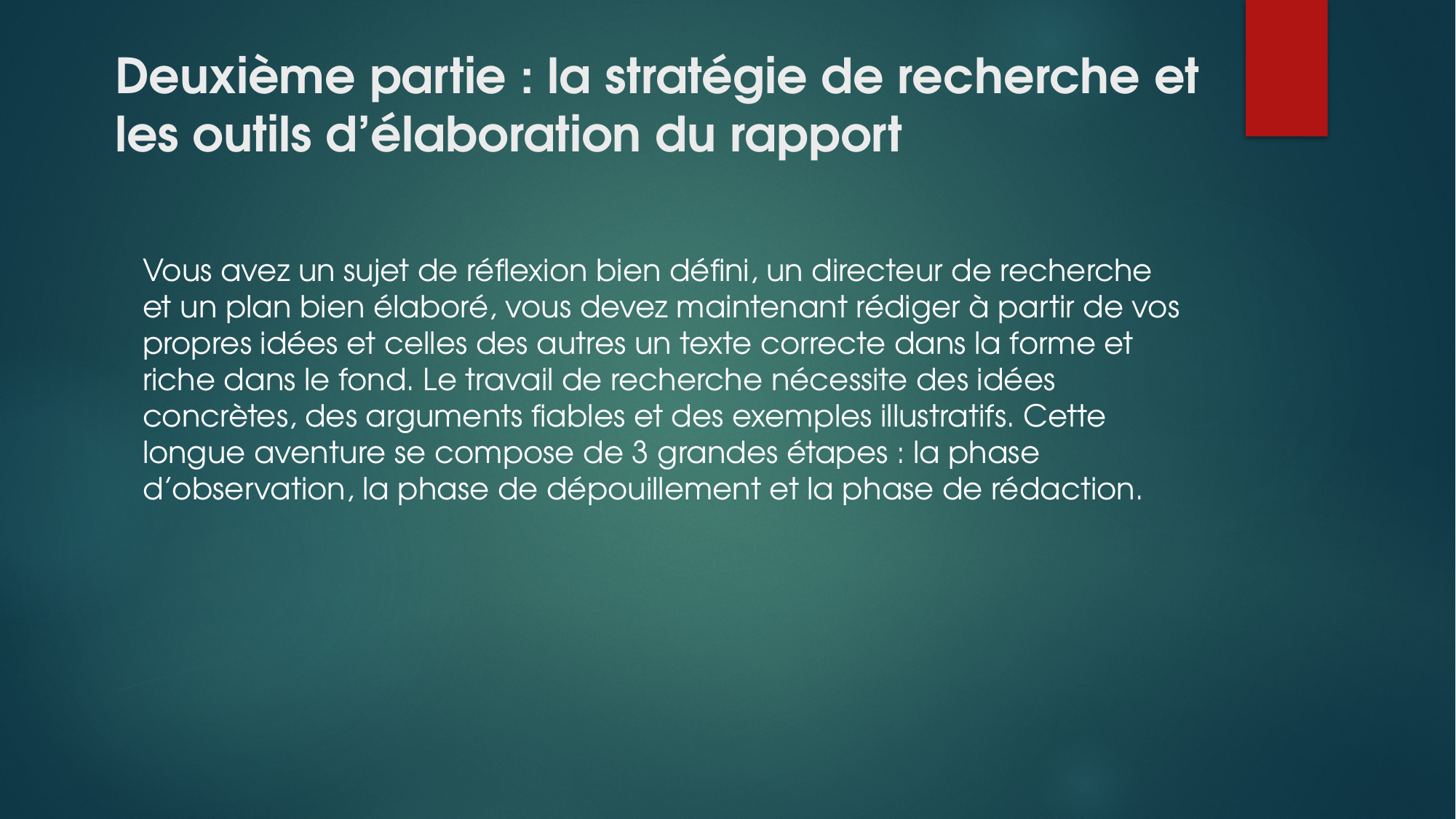

# Deuxième partie : la stratégie de recherche et les outils d’élaboration du rapport
Vous avez un sujet de réflexion bien défini, un directeur de recherche et un plan bien élaboré, vous devez maintenant rédiger à partir de vos propres idées et celles des autres un texte correcte dans la forme et riche dans le fond. Le travail de recherche nécessite des idées concrètes, des arguments fiables et des exemples illustratifs. Cette longue aventure se compose de 3 grandes étapes : la phase d’observation, la phase de dépouillement et la phase de rédaction.